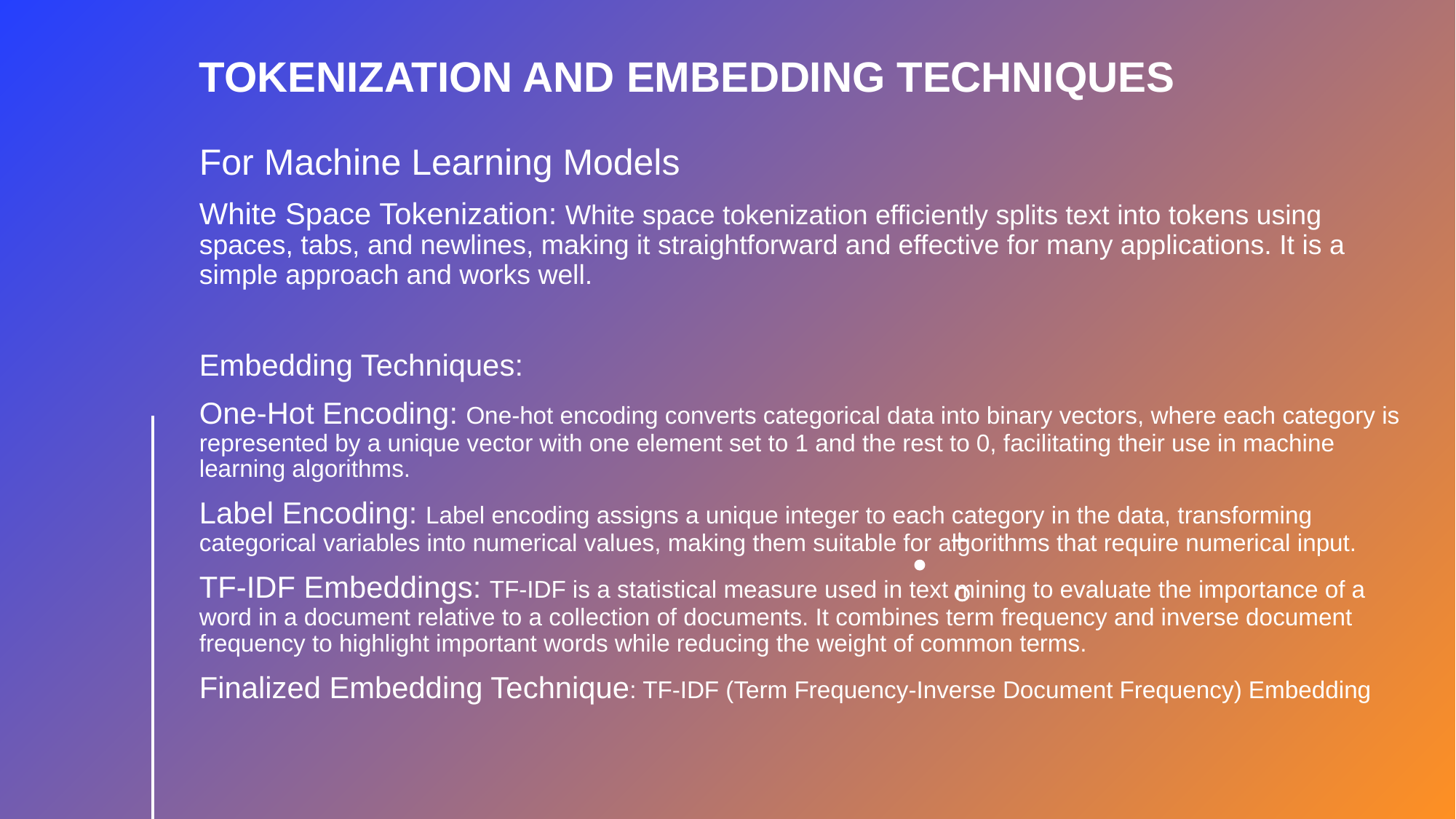

# TOKENIZATION AND EMBEDDING TECHNIQUES
For Machine Learning Models
White Space Tokenization: White space tokenization efficiently splits text into tokens using spaces, tabs, and newlines, making it straightforward and effective for many applications. It is a simple approach and works well.

Embedding Techniques:
One-Hot Encoding: One-hot encoding converts categorical data into binary vectors, where each category is represented by a unique vector with one element set to 1 and the rest to 0, facilitating their use in machine learning algorithms.
Label Encoding: Label encoding assigns a unique integer to each category in the data, transforming categorical variables into numerical values, making them suitable for algorithms that require numerical input.
TF-IDF Embeddings: TF-IDF is a statistical measure used in text mining to evaluate the importance of a word in a document relative to a collection of documents. It combines term frequency and inverse document frequency to highlight important words while reducing the weight of common terms.
Finalized Embedding Technique: TF-IDF (Term Frequency-Inverse Document Frequency) Embedding